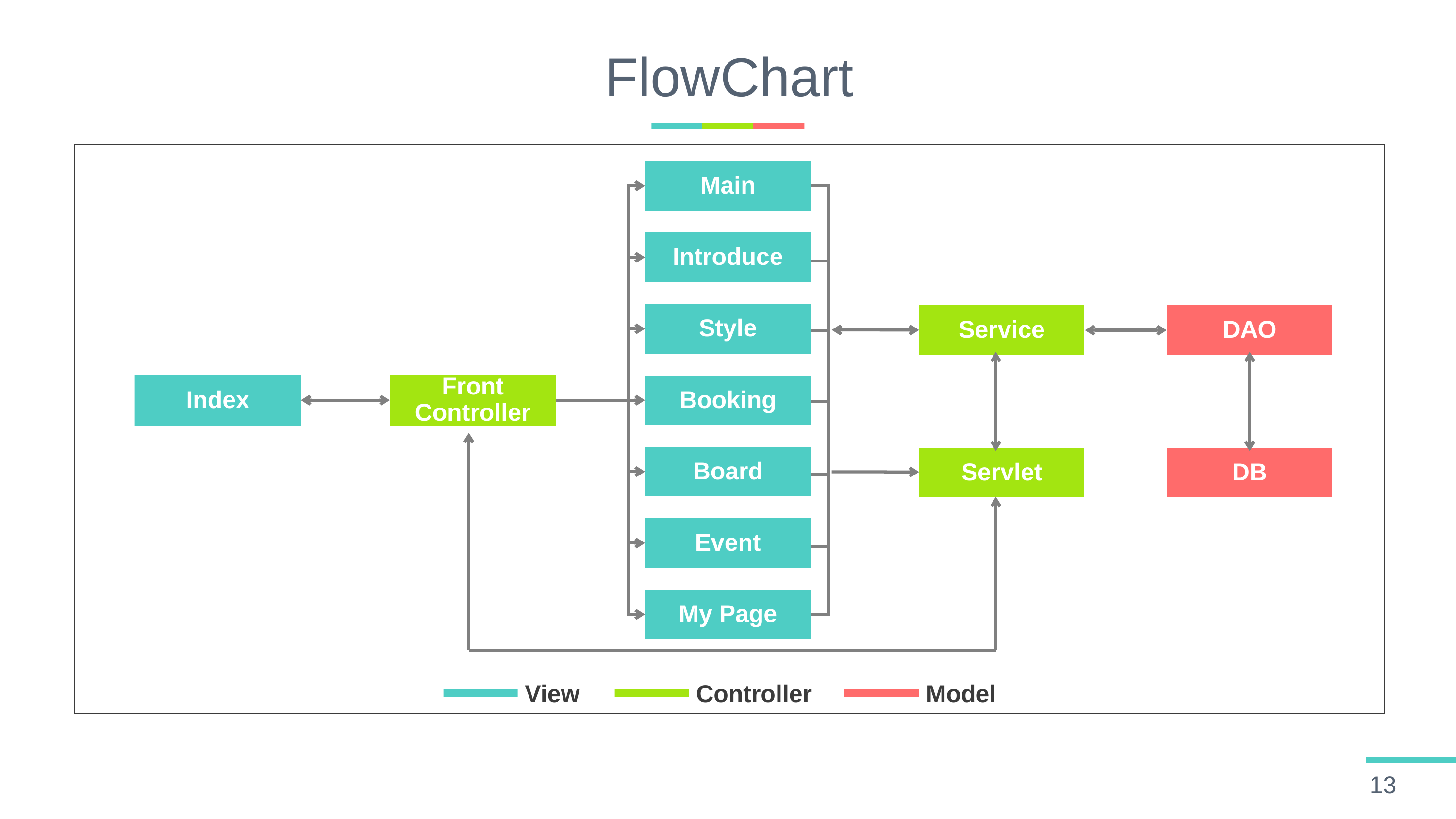

# FlowChart

Index
Front Controller
Main
Introduce
Style
Booking
Service
DAO
Servlet
DB
Board
Event
My Page
View
Controller
Model

13